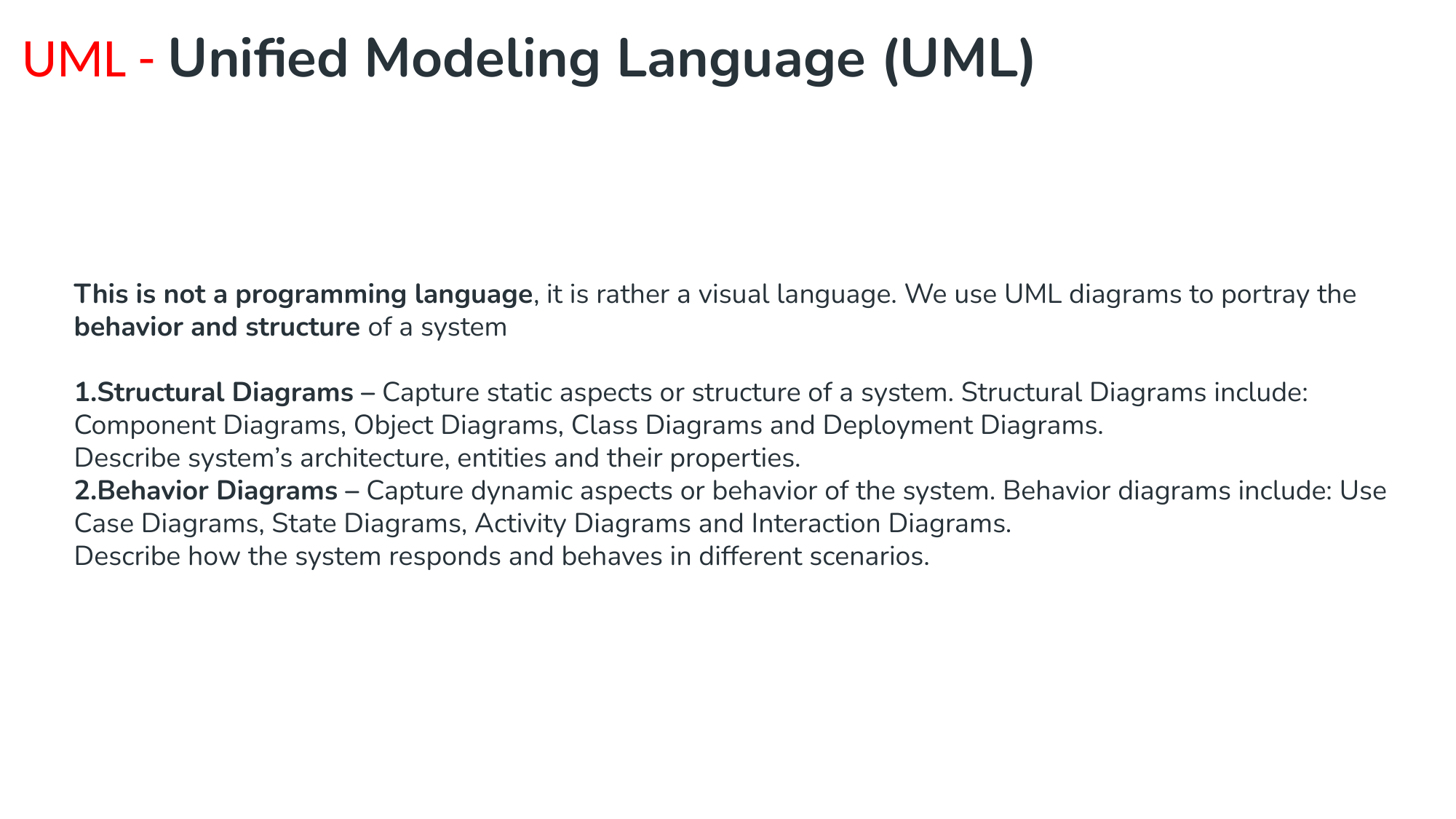

UML - Unified Modeling Language (UML)
#
This is not a programming language, it is rather a visual language. We use UML diagrams to portray the
behavior and structure of a system

Structural Diagrams – Capture static aspects or structure of a system. Structural Diagrams include: Component Diagrams, Object Diagrams, Class Diagrams and Deployment Diagrams.
Describe system’s architecture, entities and their properties.
Behavior Diagrams – Capture dynamic aspects or behavior of the system. Behavior diagrams include: Use Case Diagrams, State Diagrams, Activity Diagrams and Interaction Diagrams.
Describe how the system responds and behaves in different scenarios.